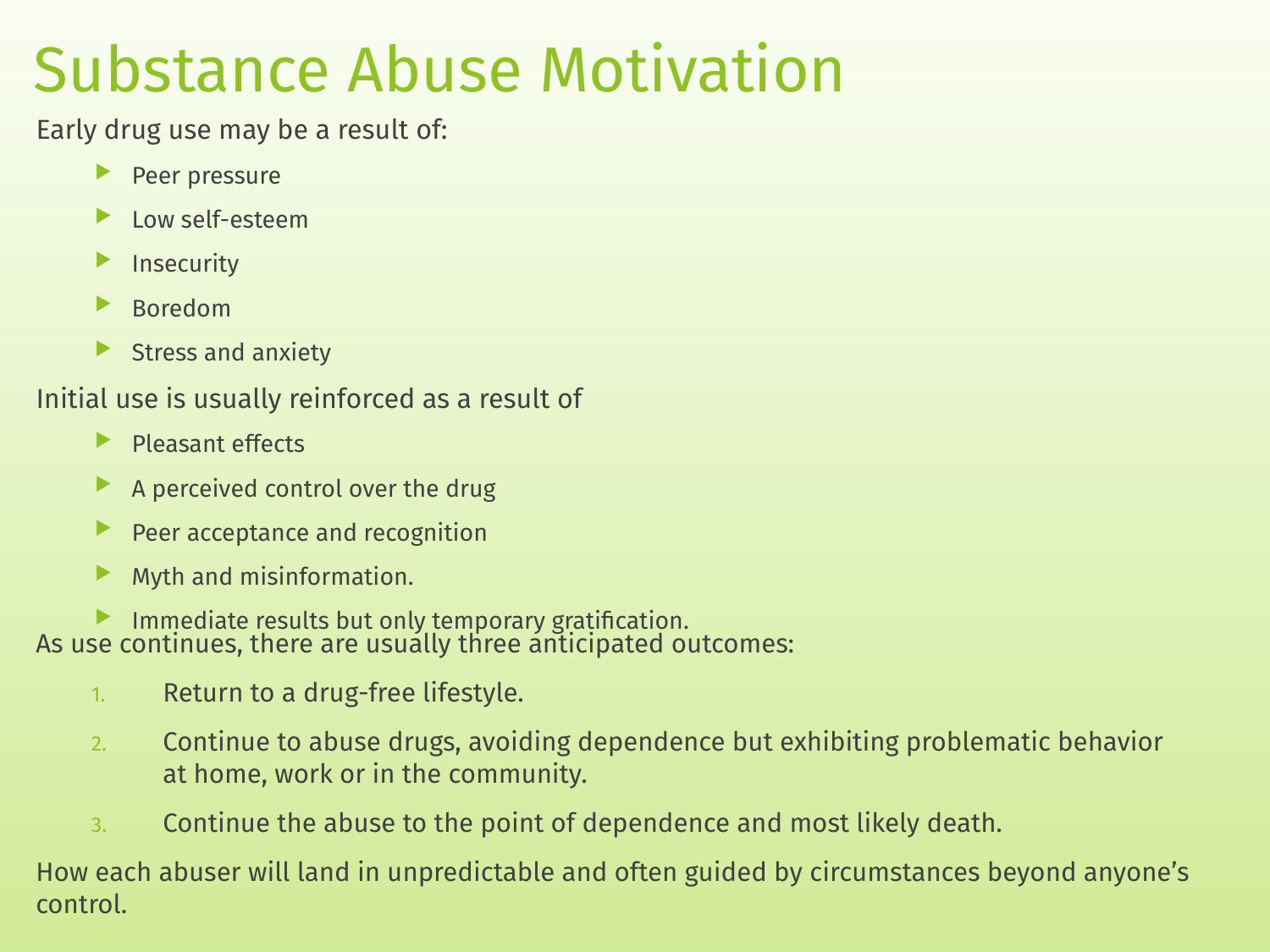

# Substance Abuse Motivation
Early drug use may be a result of:
Peer pressure
Low self-esteem
Insecurity
Boredom
Stress and anxiety
Initial use is usually reinforced as a result of
Pleasant effects
A perceived control over the drug
Peer acceptance and recognition
Myth and misinformation.
Immediate results but only temporary gratification.

As use continues, there are usually three anticipated outcomes:
Return to a drug-free lifestyle.
Continue to abuse drugs, avoiding dependence but exhibiting problematic behavior at home, work or in the community.
Continue the abuse to the point of dependence and most likely death.
How each abuser will land in unpredictable and often guided by circumstances beyond anyone’s control.

5